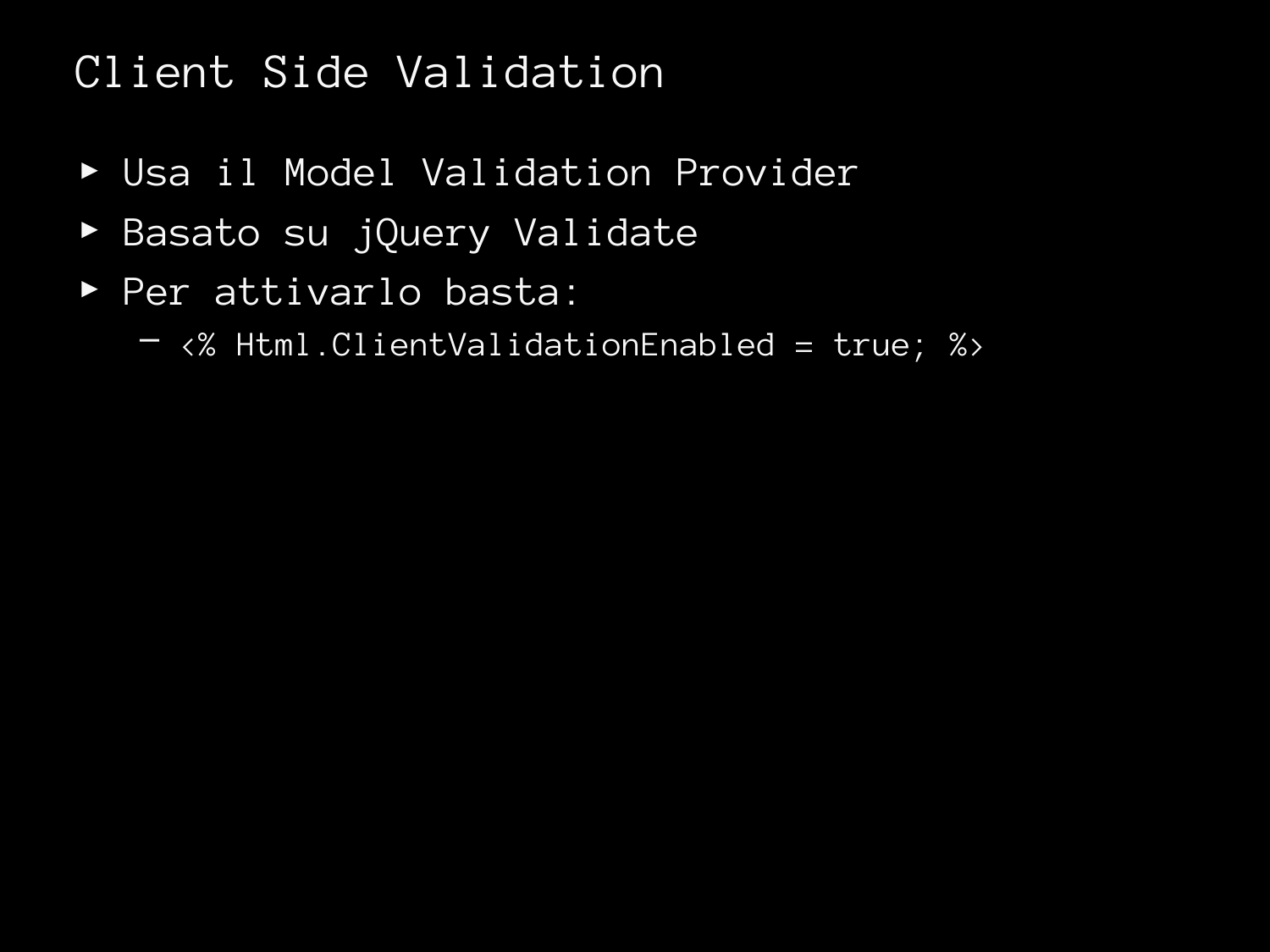

# Client Side Validation
Usa il Model Validation Provider
Basato su jQuery Validate
Per attivarlo basta:
<% Html.ClientValidationEnabled = true; %>